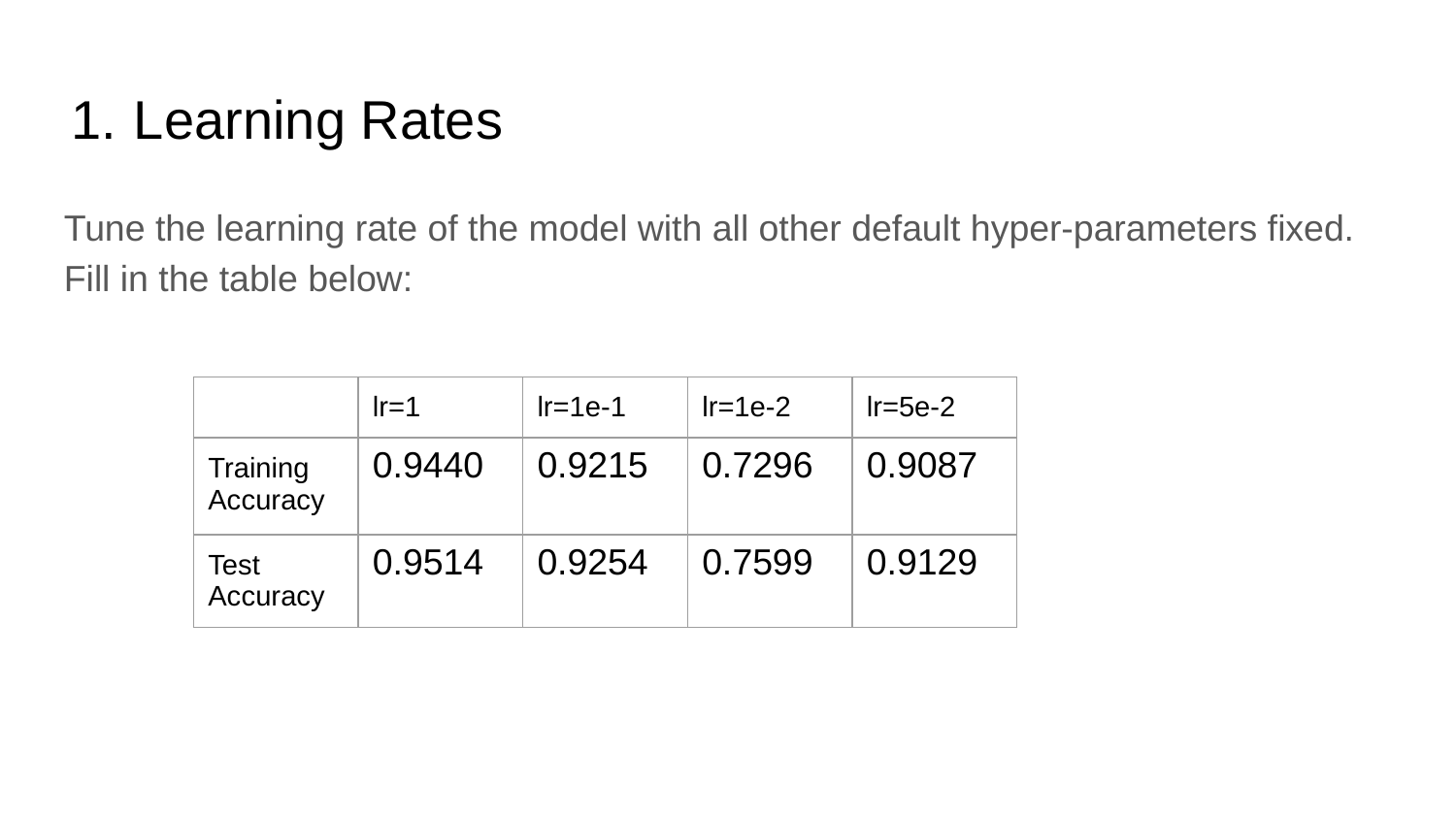

Learning Rates
Tune the learning rate of the model with all other default hyper-parameters fixed. Fill in the table below:
|  | lr=1 | lr=1e-1 | lr=1e-2 | lr=5e-2 |
| --- | --- | --- | --- | --- |
| Training Accuracy | 0.9440 | 0.9215 | 0.7296 | 0.9087 |
| Test Accuracy | 0.9514 | 0.9254 | 0.7599 | 0.9129 |